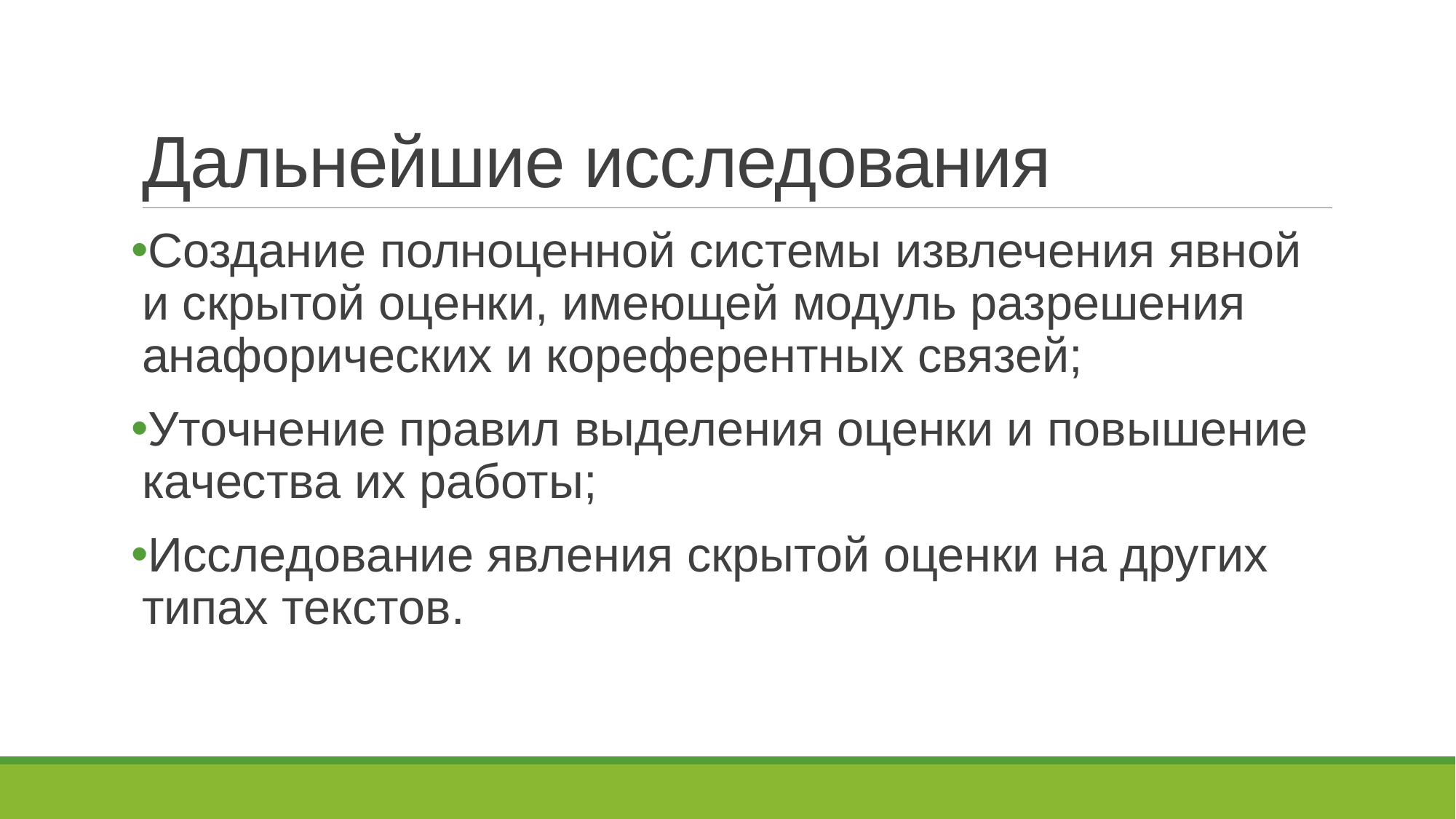

# Дальнейшие исследования
Создание полноценной системы извлечения явной и скрытой оценки, имеющей модуль разрешения анафорических и кореферентных связей;
Уточнение правил выделения оценки и повышение качества их работы;
Исследование явления скрытой оценки на других типах текстов.